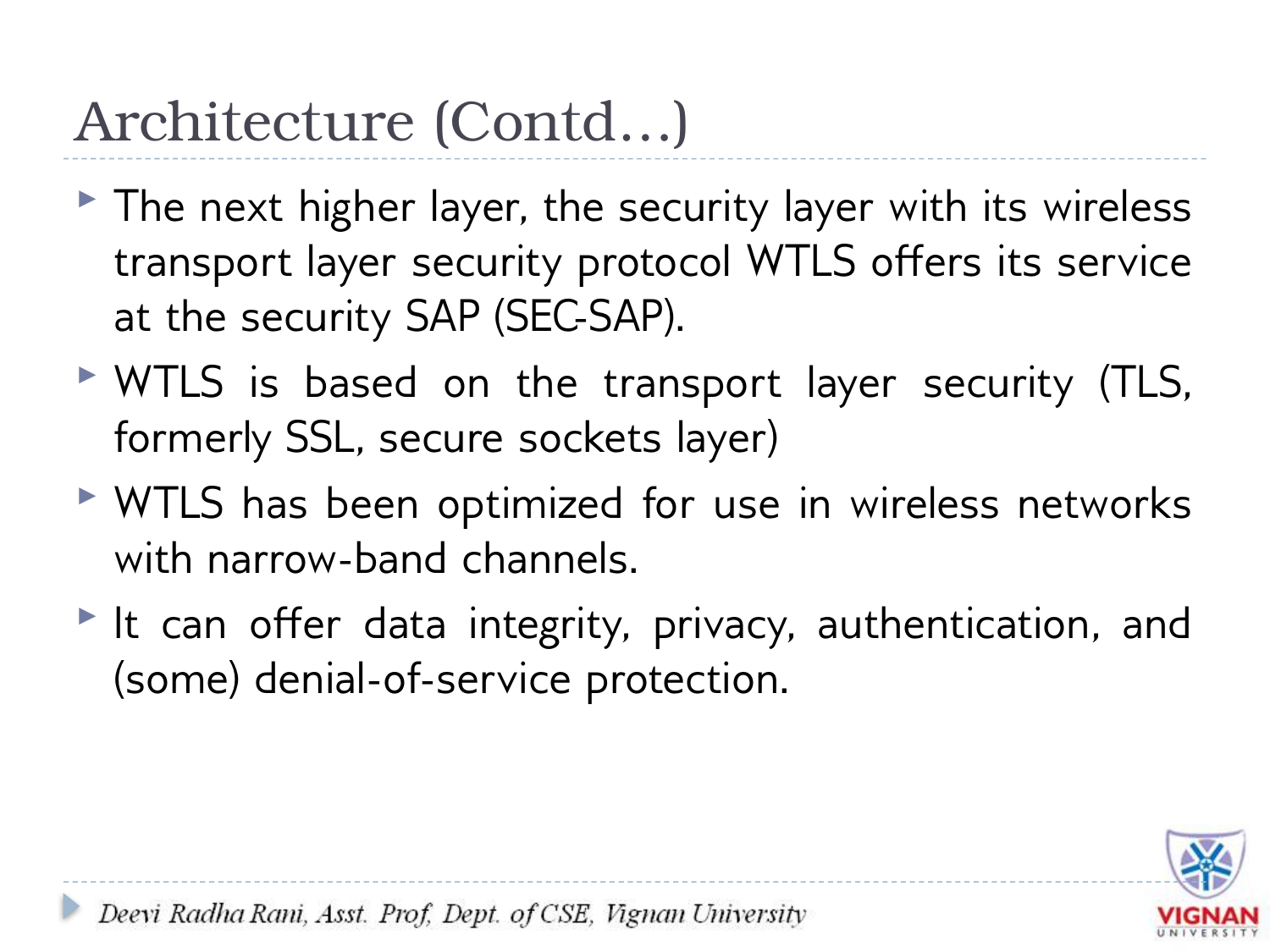

# Architecture (Contd…)
The next higher layer, the security layer with its wireless transport layer security protocol WTLS offers its service at the security SAP (SEC-SAP).
WTLS is based on the transport layer security (TLS, formerly SSL, secure sockets layer)
WTLS has been optimized for use in wireless networks with narrow-band channels.
It can offer data integrity, privacy, authentication, and (some) denial-of-service protection.